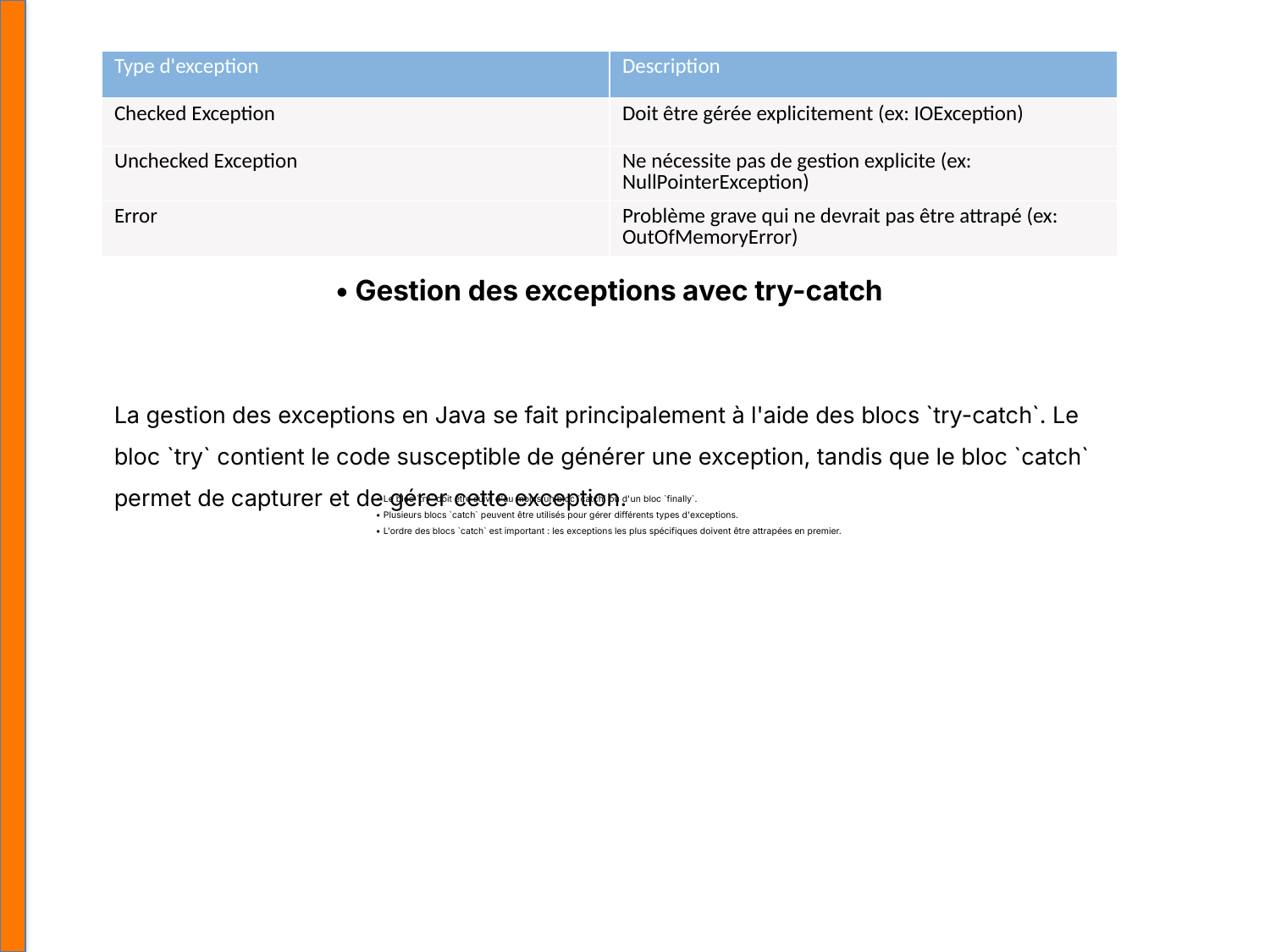

| Type d'exception | Description |
| --- | --- |
| Checked Exception | Doit être gérée explicitement (ex: IOException) |
| Unchecked Exception | Ne nécessite pas de gestion explicite (ex: NullPointerException) |
| Error | Problème grave qui ne devrait pas être attrapé (ex: OutOfMemoryError) |
• Gestion des exceptions avec try-catch

La gestion des exceptions en Java se fait principalement à l'aide des blocs `try-catch`. Le bloc `try` contient le code susceptible de générer une exception, tandis que le bloc `catch` permet de capturer et de gérer cette exception.

• Le bloc `try` doit être suivi d'au moins un bloc `catch` ou d'un bloc `finally`.
• Plusieurs blocs `catch` peuvent être utilisés pour gérer différents types d'exceptions.
• L'ordre des blocs `catch` est important : les exceptions les plus spécifiques doivent être attrapées en premier.